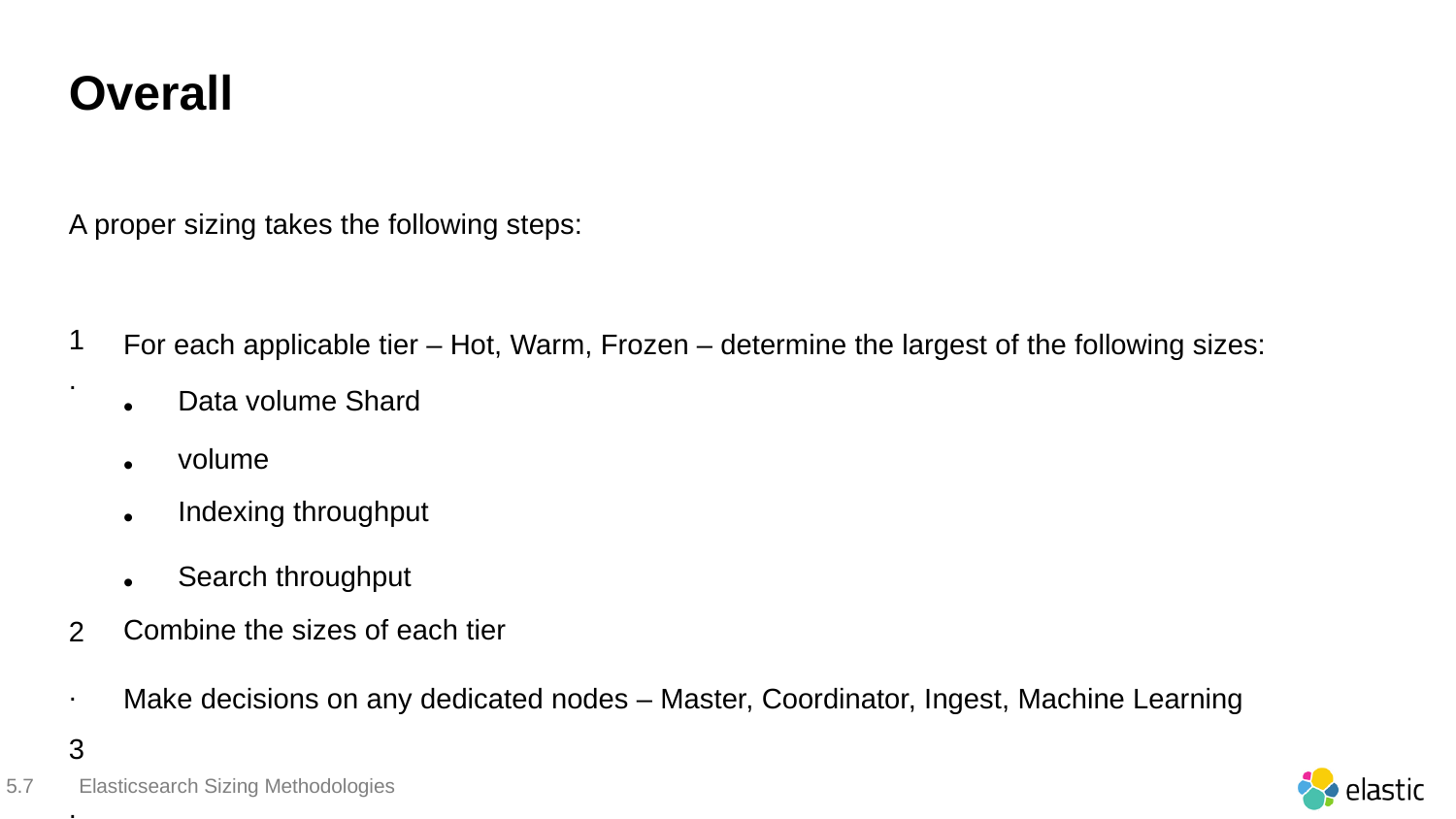

Overall
A proper sizing takes the following steps:
For each applicable tier – Hot, Warm, Frozen – determine the largest of the following sizes:
1.
Data volume Shard volume
Indexing throughput
Search throughput
• •
•
•
2. 3.
Combine the sizes of each tier
Make decisions on any dedicated nodes – Master, Coordinator, Ingest, Machine Learning

5.7
Elasticsearch Sizing Methodologies